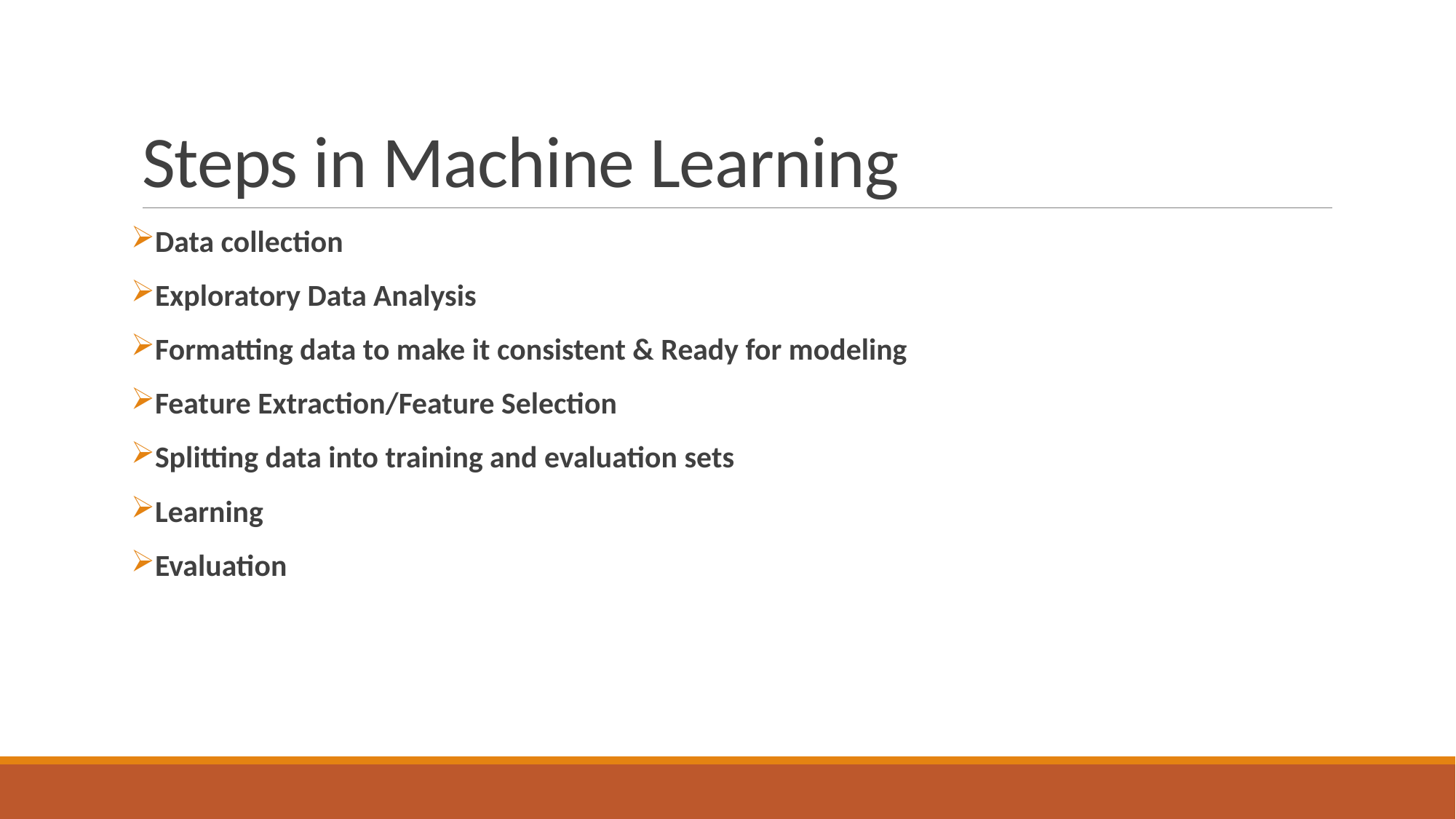

# Steps in Machine Learning
Data collection
Exploratory Data Analysis
Formatting data to make it consistent & Ready for modeling
Feature Extraction/Feature Selection
Splitting data into training and evaluation sets
Learning
Evaluation